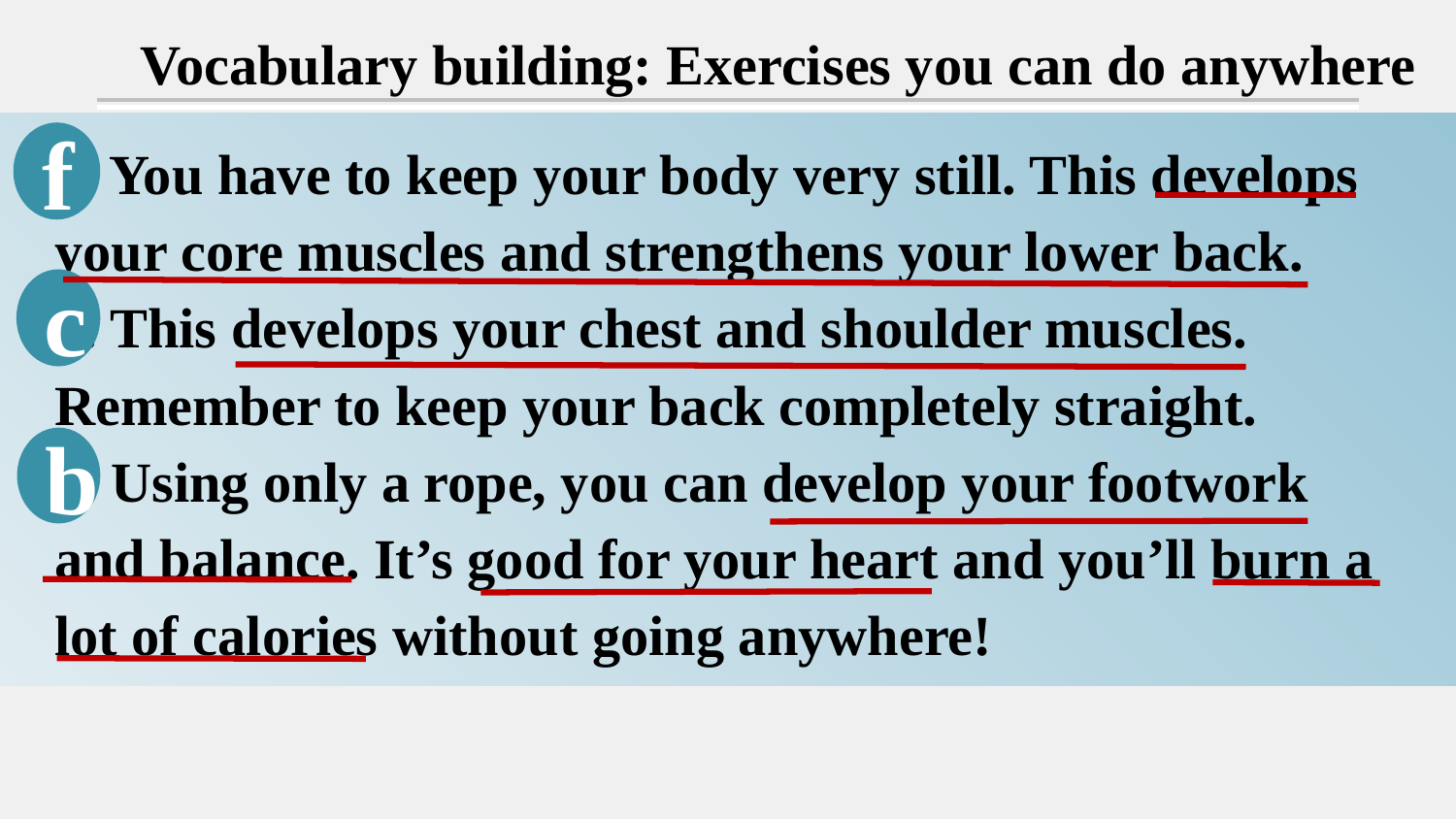

Vocabulary building: Exercises you can do anywhere

1. You have to keep your body very still. This develops your core muscles and strengthens your lower back.
2. This develops your chest and shoulder muscles. Remember to keep your back completely straight.
3. Using only a rope, you can develop your footwork and balance. It’s good for your heart and you’ll burn a lot of calories without going anywhere!
f
c
b